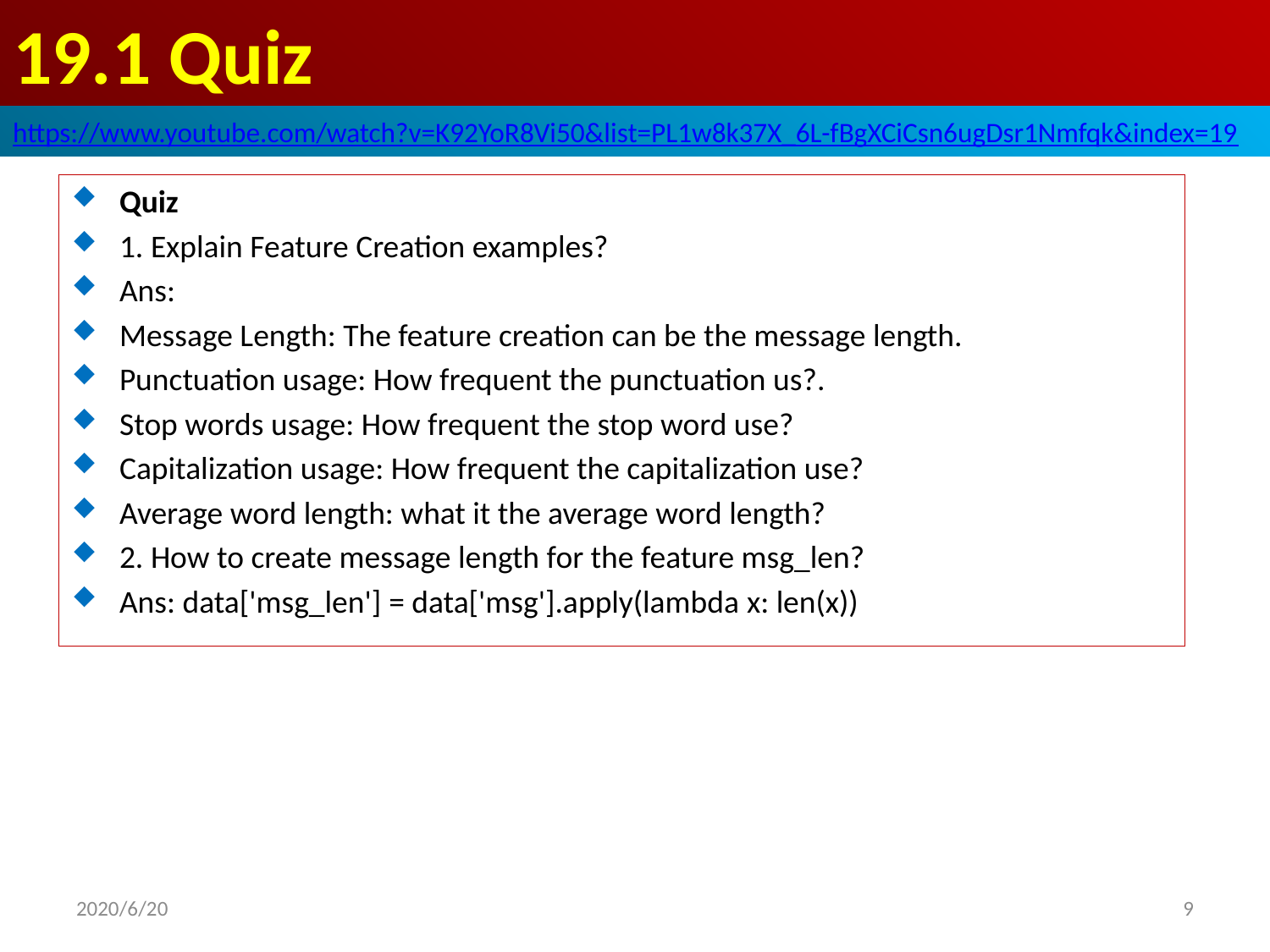

# 19.1 Quiz
https://www.youtube.com/watch?v=K92YoR8Vi50&list=PL1w8k37X_6L-fBgXCiCsn6ugDsr1Nmfqk&index=19
Quiz
1. Explain Feature Creation examples?
Ans:
Message Length: The feature creation can be the message length.
Punctuation usage: How frequent the punctuation us?.
Stop words usage: How frequent the stop word use?
Capitalization usage: How frequent the capitalization use?
Average word length: what it the average word length?
2. How to create message length for the feature msg_len?
Ans: data['msg_len'] = data['msg'].apply(lambda x: len(x))

2020/6/20
9